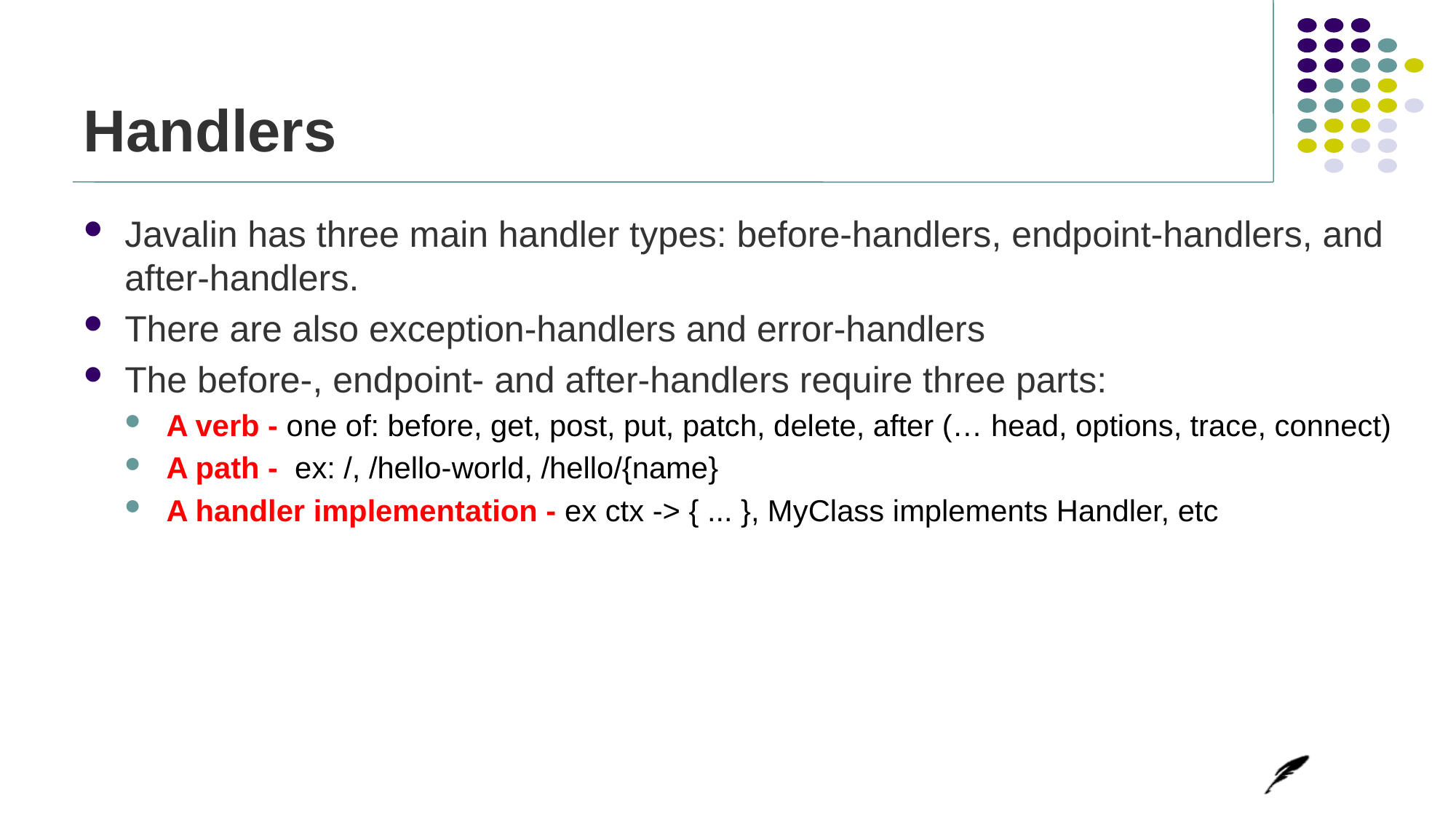

# Handlers
Javalin has three main handler types: before-handlers, endpoint-handlers, and after-handlers.
There are also exception-handlers and error-handlers
The before-, endpoint- and after-handlers require three parts:
A verb - one of: before, get, post, put, patch, delete, after (… head, options, trace, connect)
A path -  ex: /, /hello-world, /hello/{name}
A handler implementation - ex ctx -> { ... }, MyClass implements Handler, etc